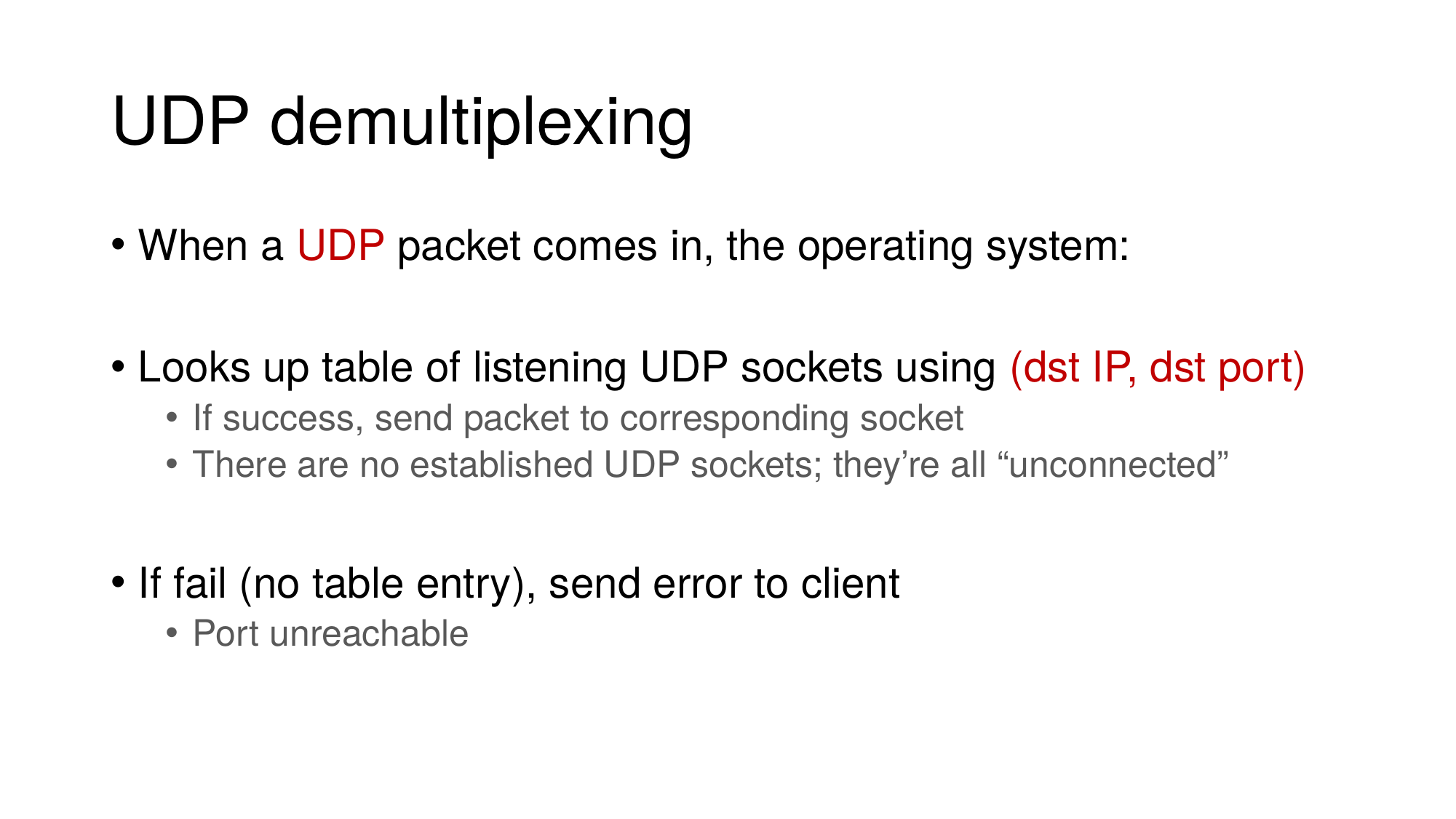

# UDP demultiplexing
When a UDP packet comes in, the operating system:

Looks up table of listening UDP sockets using (dst IP, dst port)
If success, send packet to corresponding socket
There are no established UDP sockets; they’re all “unconnected”

If fail (no table entry), send error to client
Port unreachable